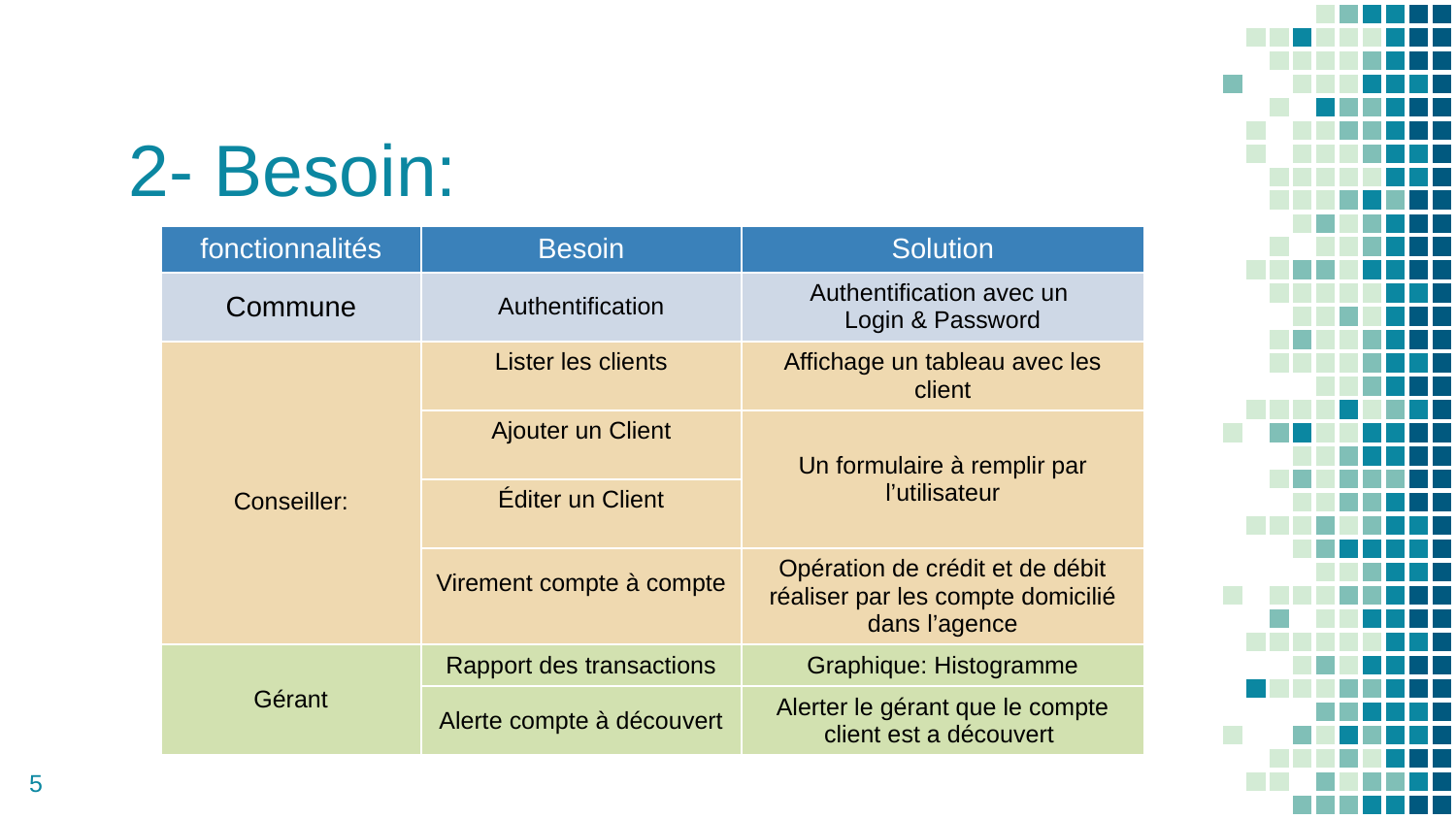

2- Besoin:
| fonctionnalités | Besoin | Solution |
| --- | --- | --- |
| Commune | Authentification | Authentification avec un Login & Password |
| Conseiller: | Lister les clients | Affichage un tableau avec les client |
|  | Ajouter un Client | Un formulaire à remplir par l’utilisateur |
|  | Éditer un Client |  |
|  | Virement compte à compte | Opération de crédit et de débit réaliser par les compte domicilié dans l’agence |
| Gérant | Rapport des transactions | Graphique: Histogramme |
|  | Alerte compte à découvert | Alerter le gérant que le compte client est a découvert |
5